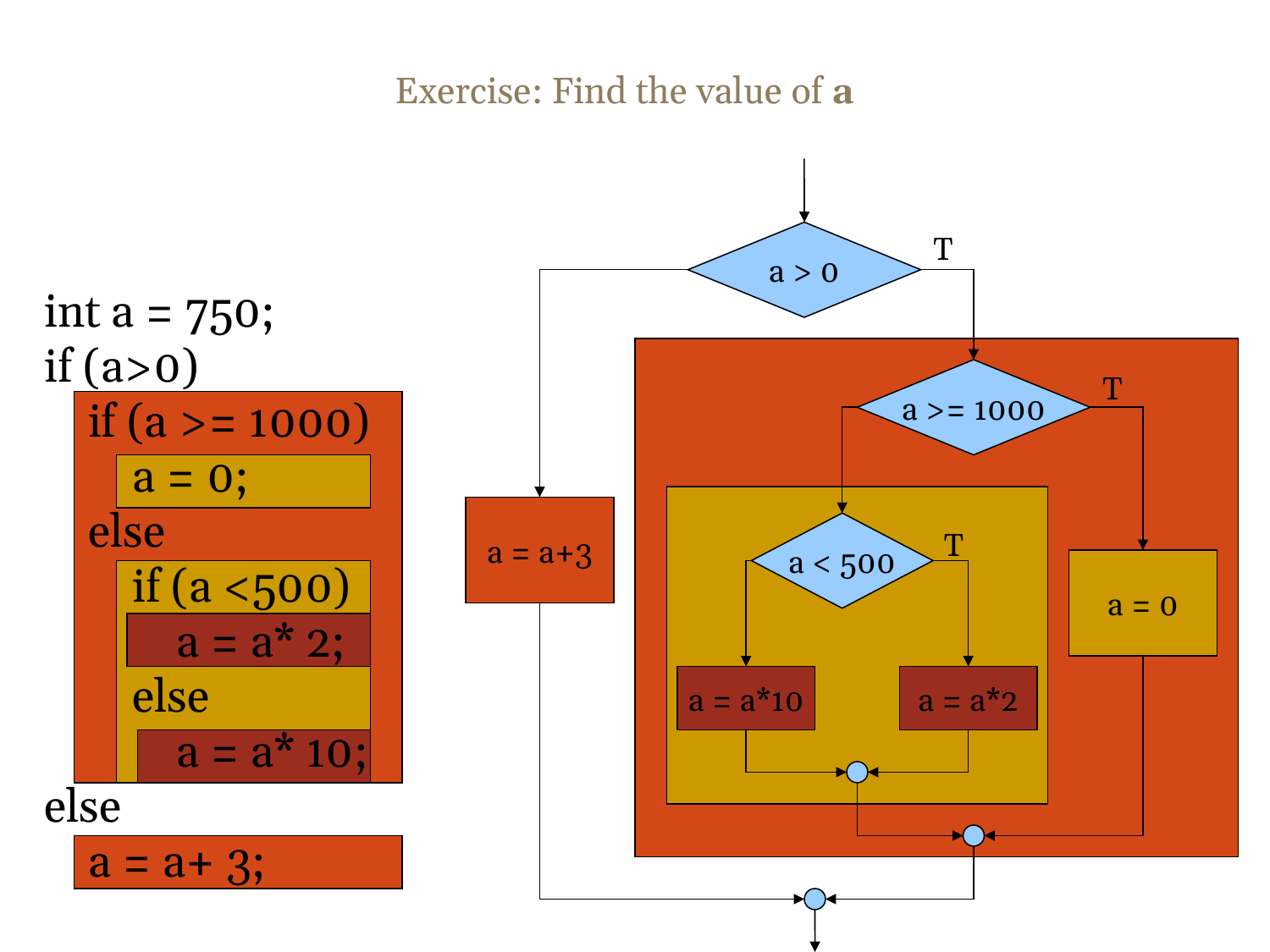

# Exercise: Find the value of a

a > 0
T

int a = 750;
if (a>0)
    if (a >= 1000)
        a = 0;
    else
        if (a <500)
            a = a* 2;
        else
            a = a* 10;
else
    a = a+ 3;

a >= 1000
T

a = a+3
a < 500
T
a = 0

a = a*10
a = a*2